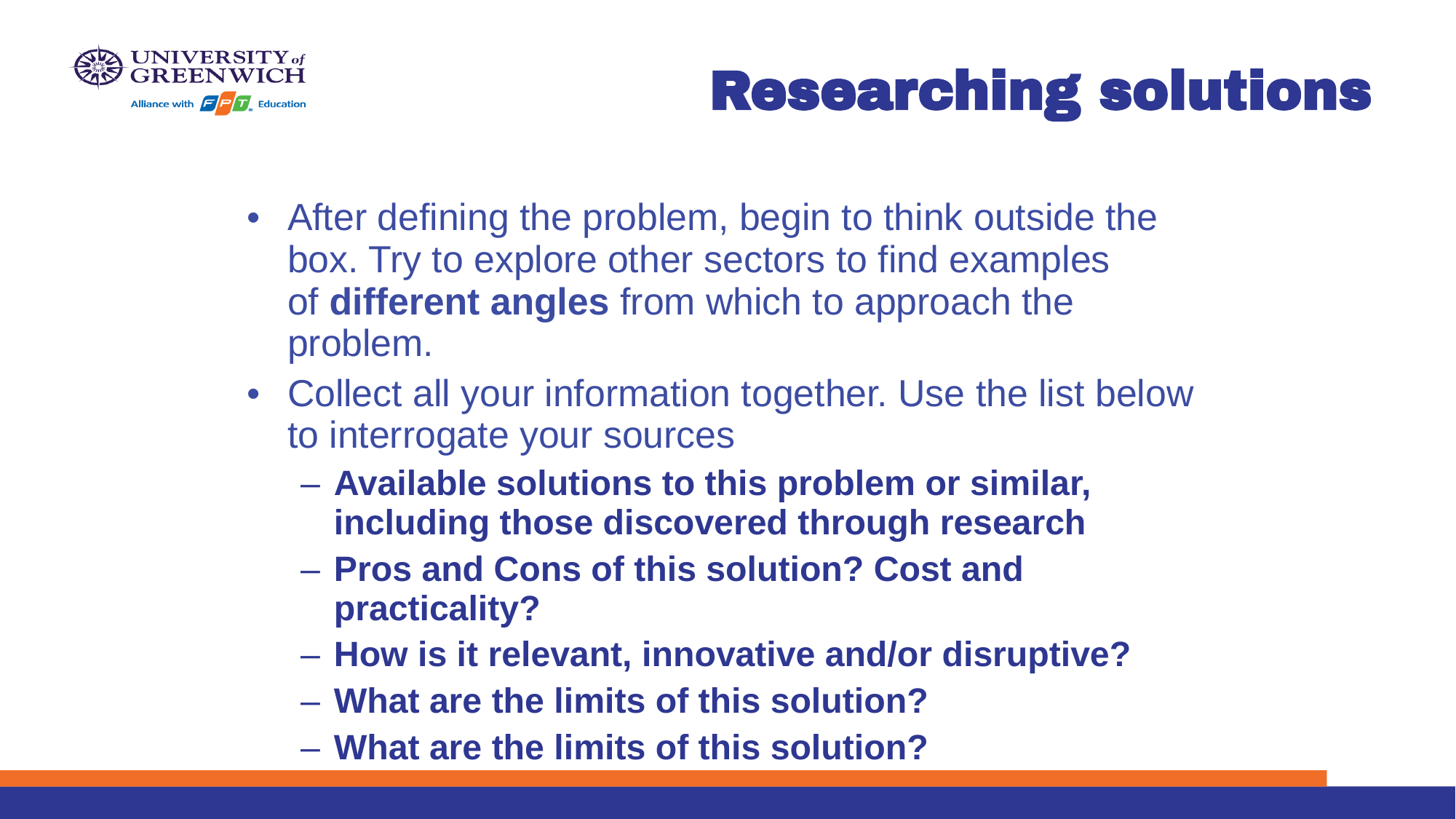

# Researching solutions
After defining the problem, begin to think outside the box. Try to explore other sectors to find examples of different angles from which to approach the problem.
Collect all your information together. Use the list below to interrogate your sources
Available solutions to this problem or similar, including those discovered through research
Pros and Cons of this solution? Cost and practicality?
How is it relevant, innovative and/or disruptive?
What are the limits of this solution?
What are the limits of this solution?